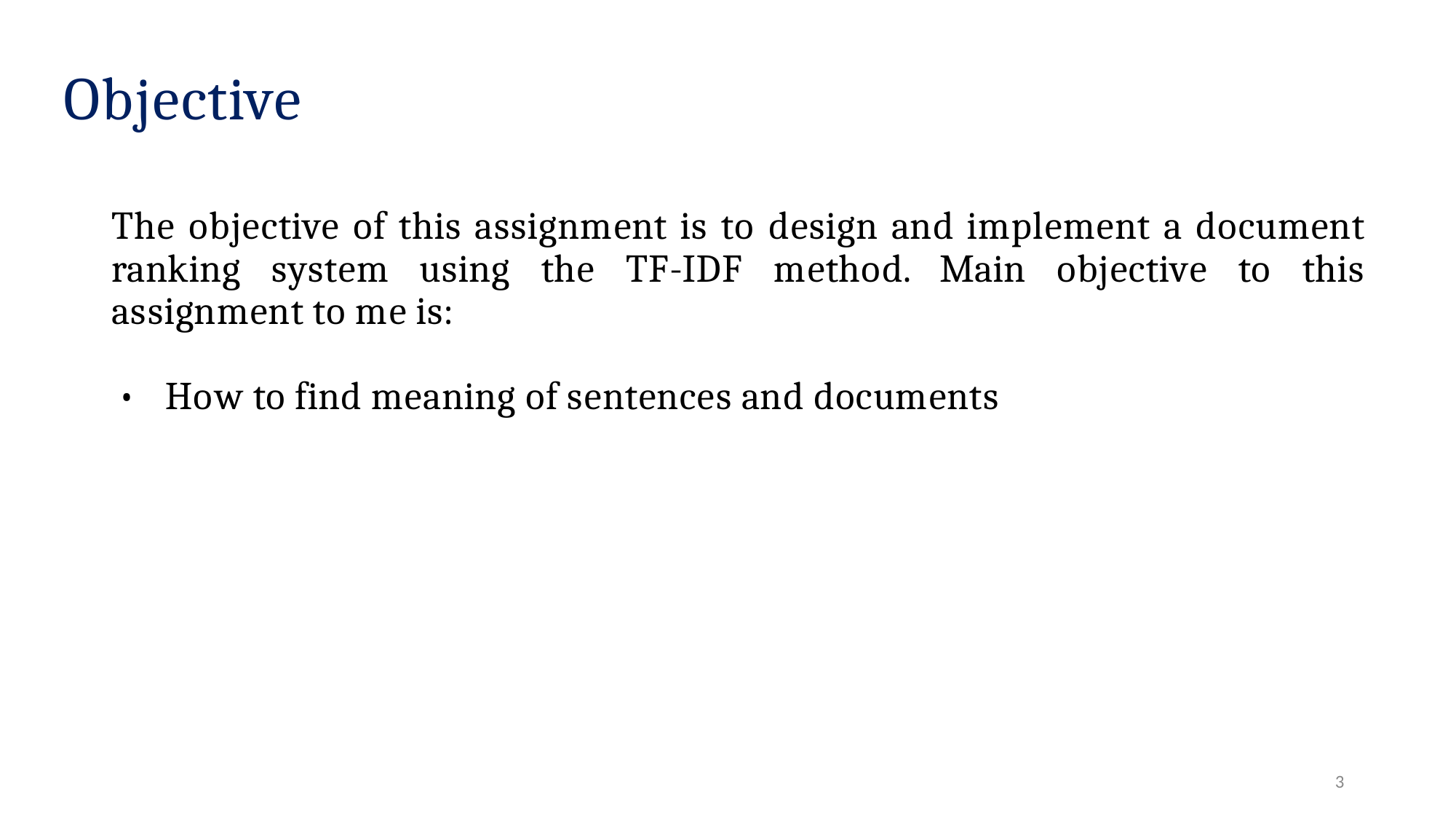

# Objective
The objective of this assignment is to design and implement a document ranking system using the TF-IDF method. Main objective to this assignment to me is:

How to find meaning of sentences and documents
3